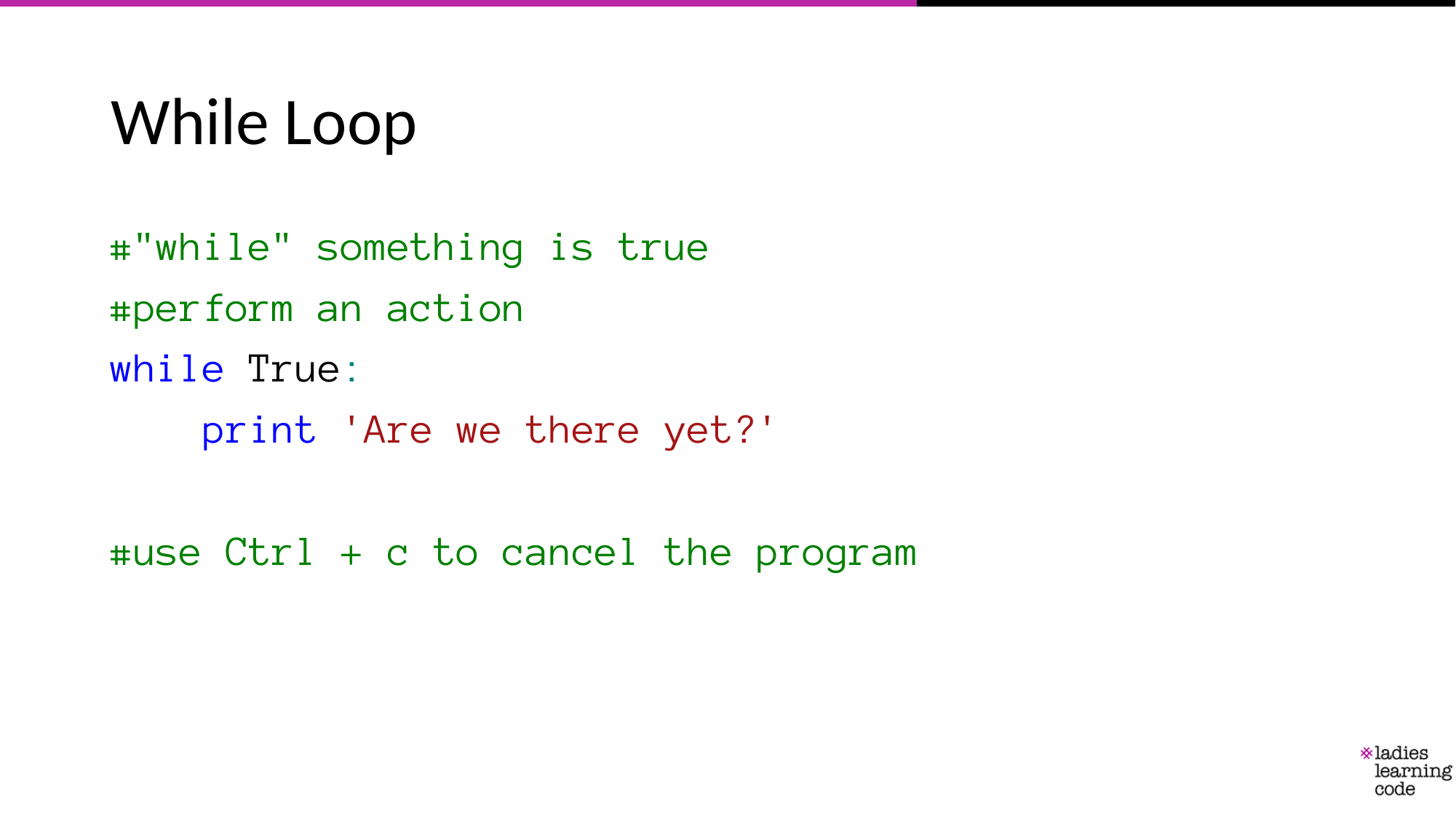

# While Loop
#"while" something is true
#perform an action
while True:
    print 'Are we there yet?'

#use Ctrl + c to cancel the program